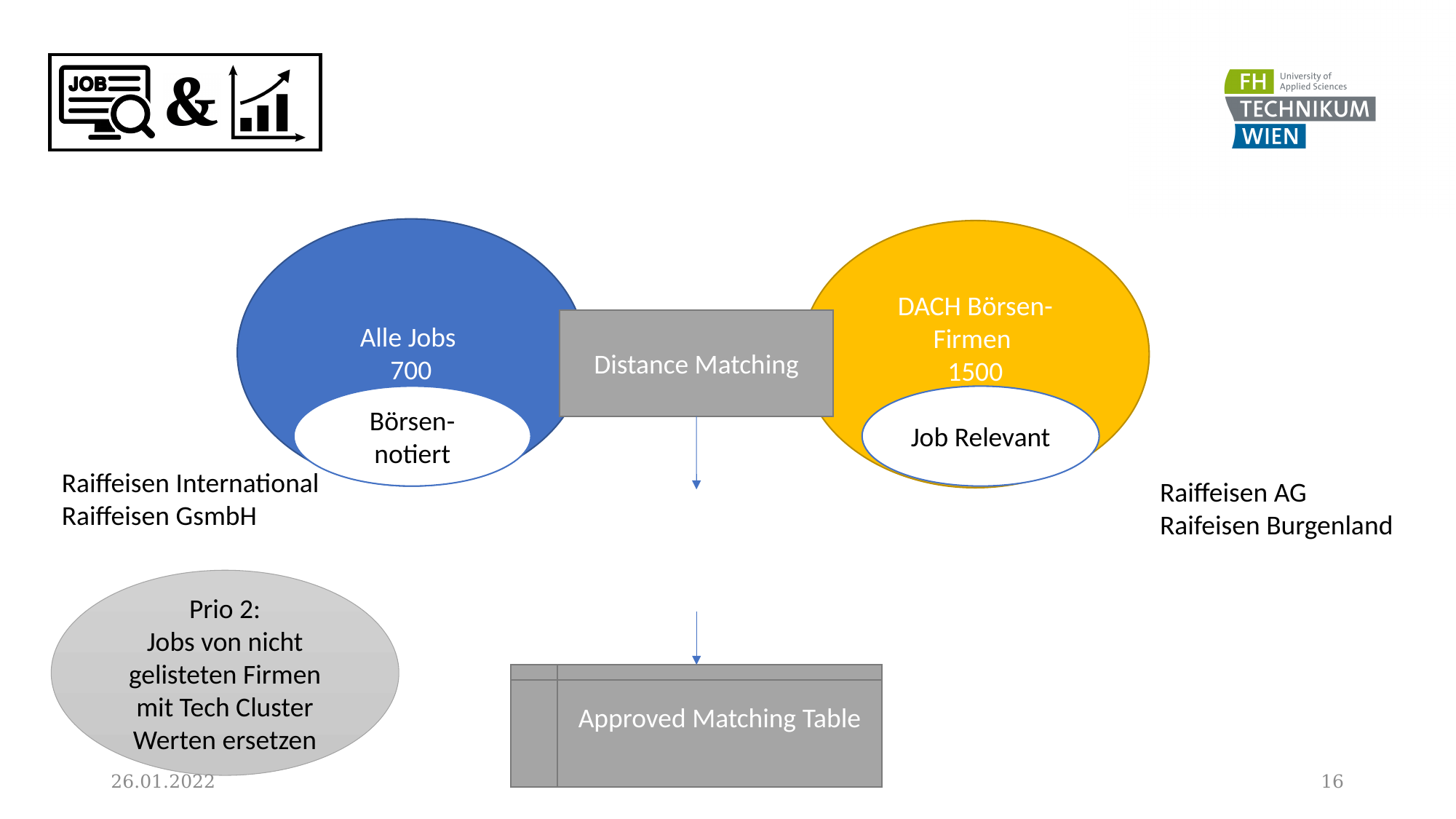

#
Alle Jobs
700
DACH Börsen-Firmen
1500

Distance Matching
Job Relevant
Börsen-notiert
Raiffeisen International
Raiffeisen GsmbH
Raiffeisen AG
Raifeisen Burgenland
Prio 2:
Jobs von nicht gelisteten Firmen mit Tech Cluster Werten ersetzen
Approved Matching Table
26.01.2022
16